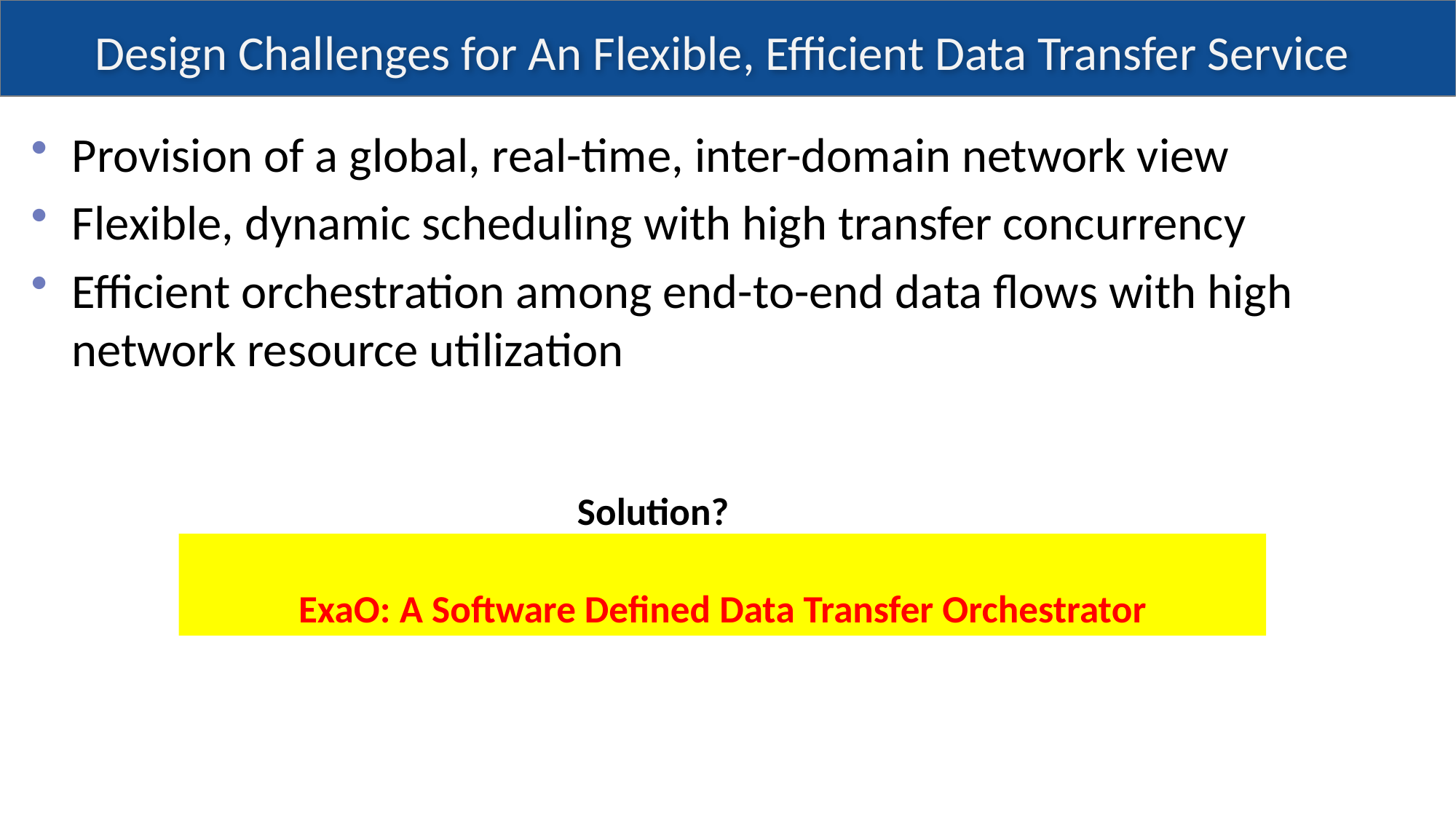

# Design Challenges for An Flexible, Efficient Data Transfer Service
Provision of a global, real-time, inter-domain network view
Flexible, dynamic scheduling with high transfer concurrency
Efficient orchestration among end-to-end data flows with high network resource utilization

Solution?
ExaO: A Software Defined Data Transfer Orchestrator